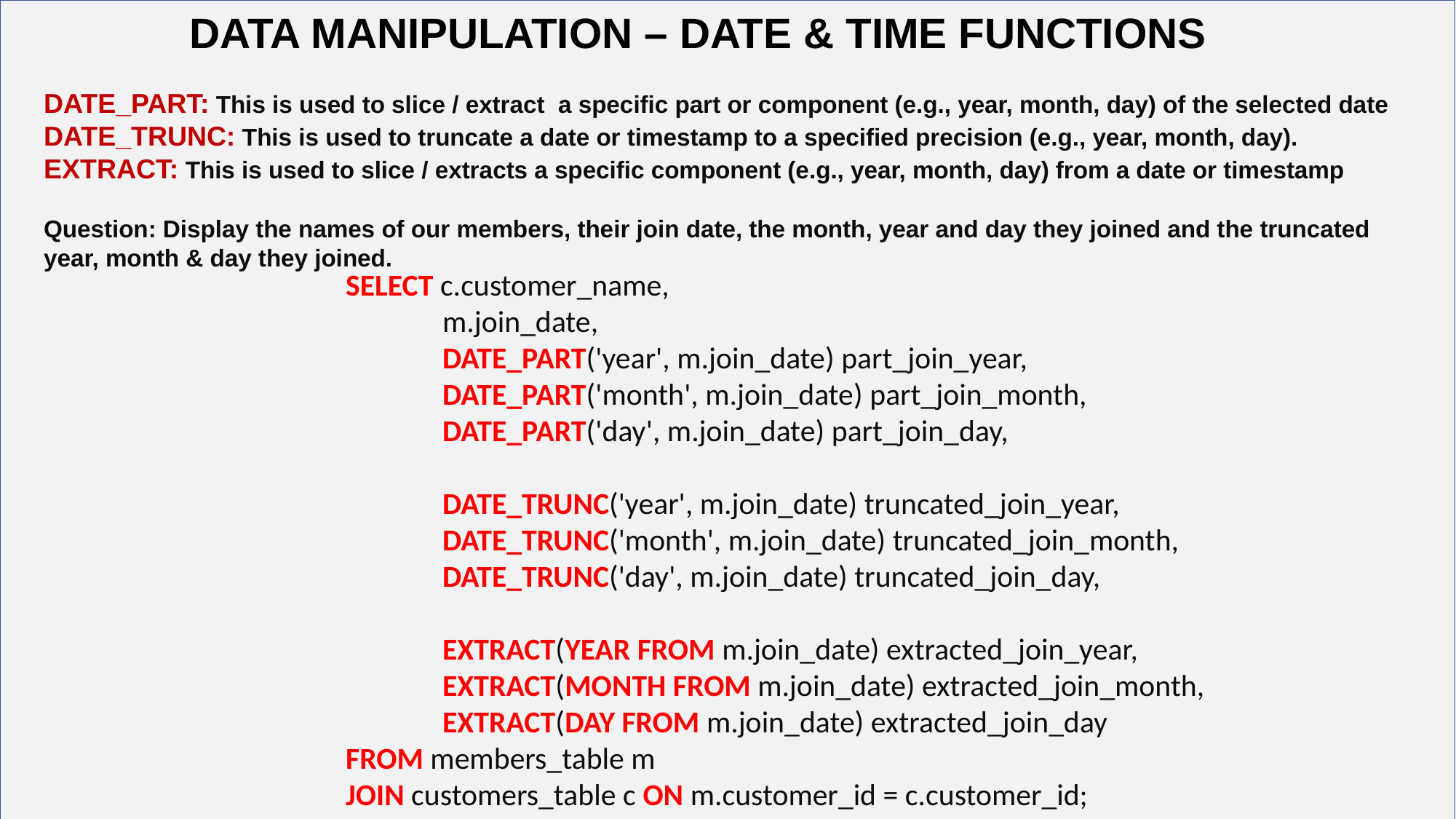

DATA MANIPULATION – DATE & TIME FUNCTIONS
DATE_PART: This is used to slice / extract  a specific part or component (e.g., year, month, day) of the selected date
DATE_TRUNC: This is used to truncate a date or timestamp to a specified precision (e.g., year, month, day).
EXTRACT: This is used to slice / extracts a specific component (e.g., year, month, day) from a date or timestamp

Question: Display the names of our members, their join date, the month, year and day they joined and the truncated year, month & day they joined.
# Your best quote that reflects your approach… “It’s one small step for man, one giant leap for mankind.”
SELECT c.customer_name,
              m.join_date,
              DATE_PART('year', m.join_date) part_join_year,
              DATE_PART('month', m.join_date) part_join_month,
              DATE_PART('day', m.join_date) part_join_day,

              DATE_TRUNC('year', m.join_date) truncated_join_year,
              DATE_TRUNC('month', m.join_date) truncated_join_month,
              DATE_TRUNC('day', m.join_date) truncated_join_day,

              EXTRACT(YEAR FROM m.join_date) extracted_join_year,
              EXTRACT(MONTH FROM m.join_date) extracted_join_month,
              EXTRACT(DAY FROM m.join_date) extracted_join_day
FROM members_table m
JOIN customers_table c ON m.customer_id = c.customer_id;